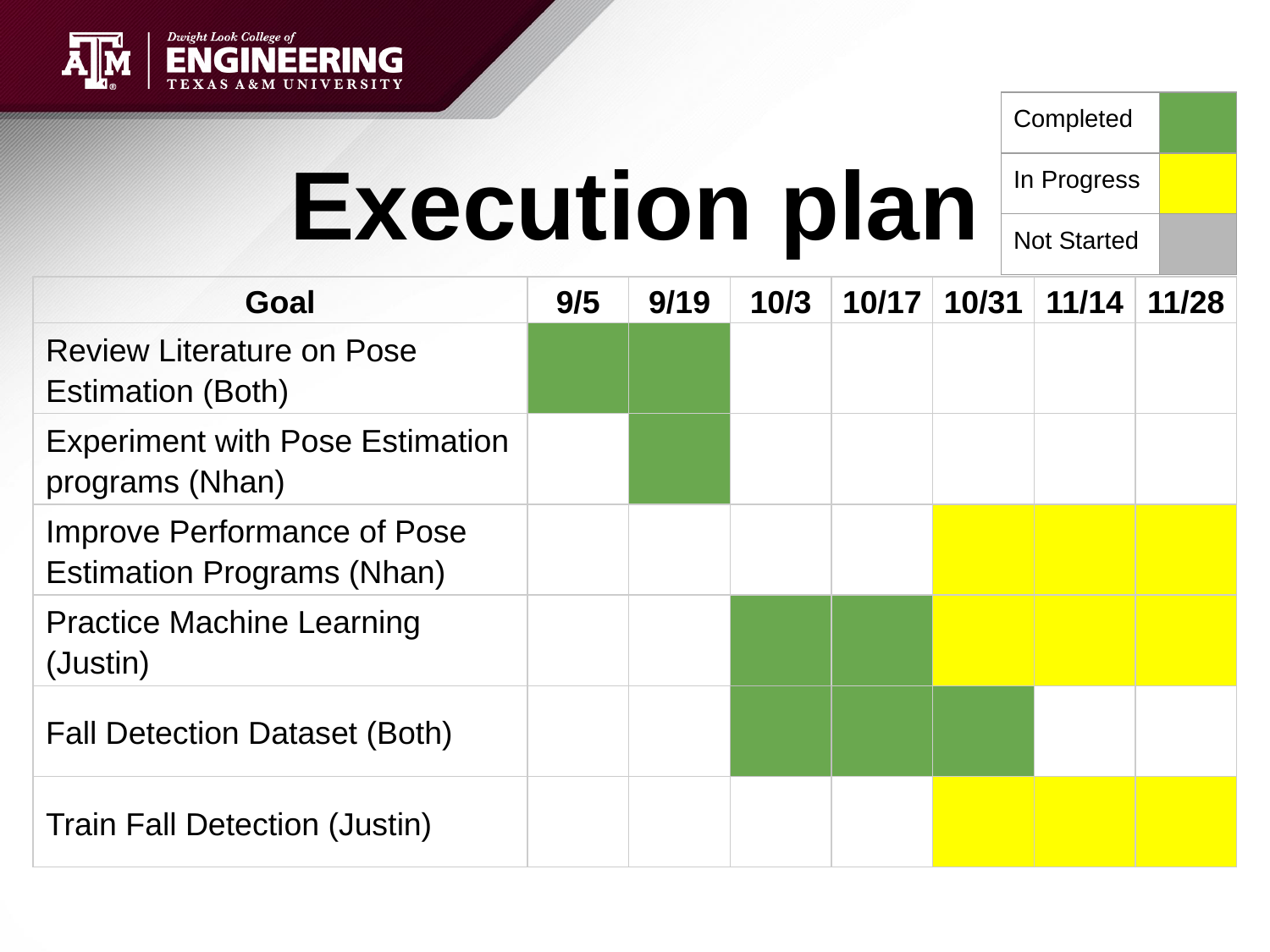

| Completed |  |
| --- | --- |
| In Progress |  |
| Not Started |  |
# Execution plan
| Goal | 9/5 | 9/19 | 10/3 | 10/17 | 10/31 | 11/14 | 11/28 |
| --- | --- | --- | --- | --- | --- | --- | --- |
| Review Literature on Pose Estimation (Both) |  |  |  |  |  |  |  |
| Experiment with Pose Estimation programs (Nhan) |  |  |  |  |  |  |  |
| Improve Performance of Pose Estimation Programs (Nhan) |  |  |  |  |  |  |  |
| Practice Machine Learning (Justin) |  |  |  |  |  |  |  |
| Fall Detection Dataset (Both) |  |  |  |  |  |  |  |
| Train Fall Detection (Justin) |  |  |  |  |  |  |  |